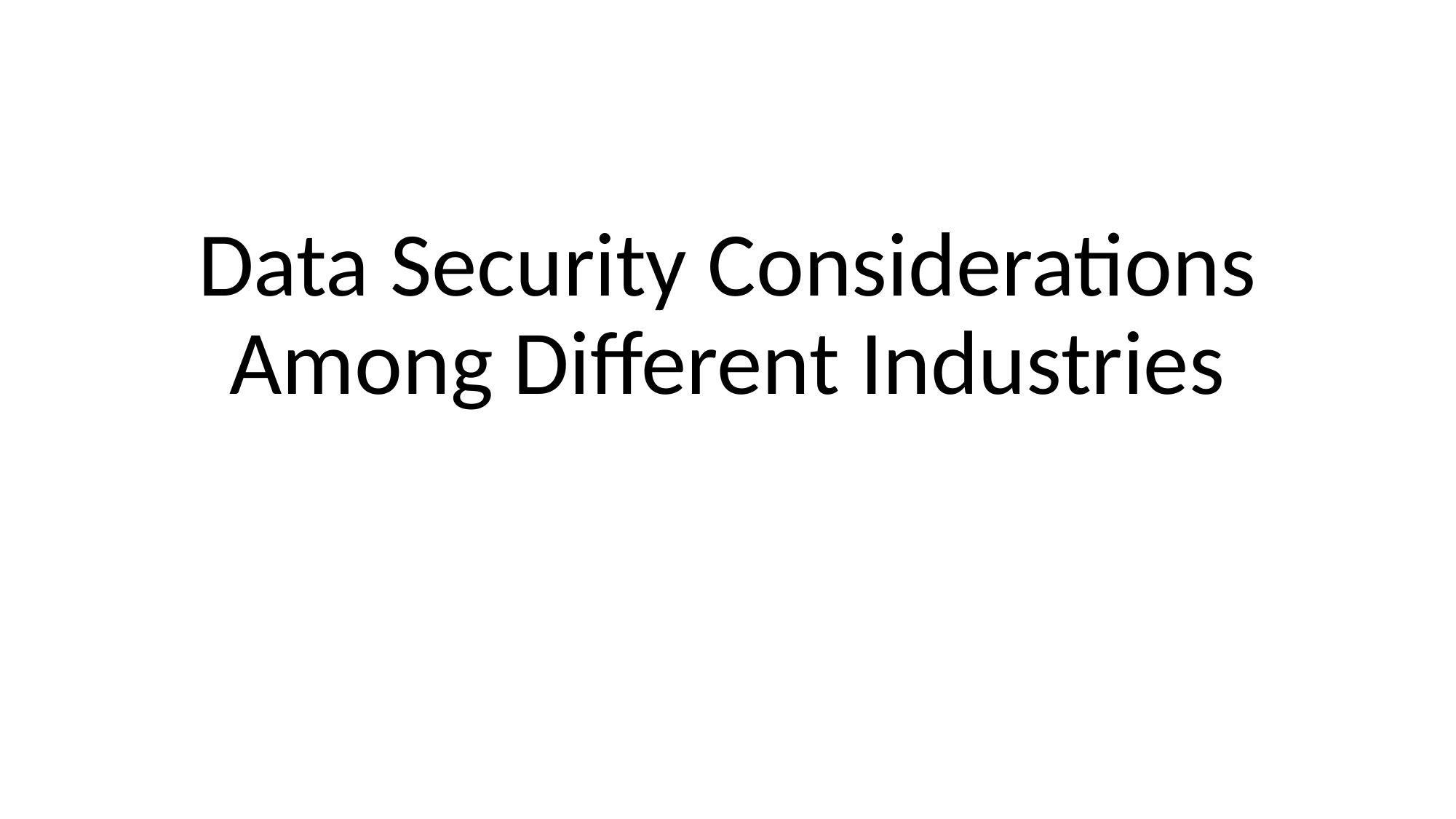

# Data Security Considerations Among Different Industries